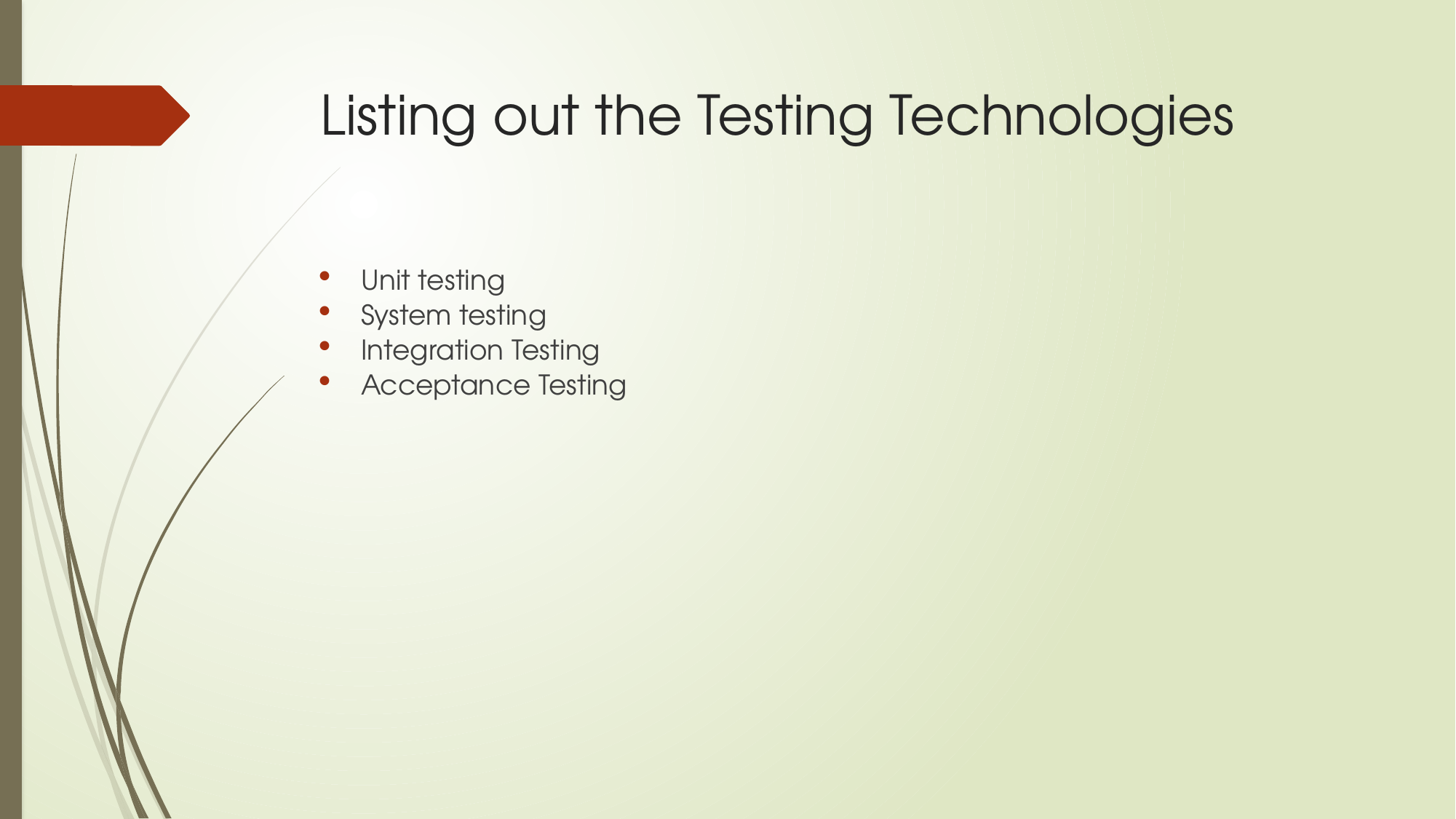

# Listing out the Testing Technologies
Unit testing
System testing
Integration Testing
Acceptance Testing